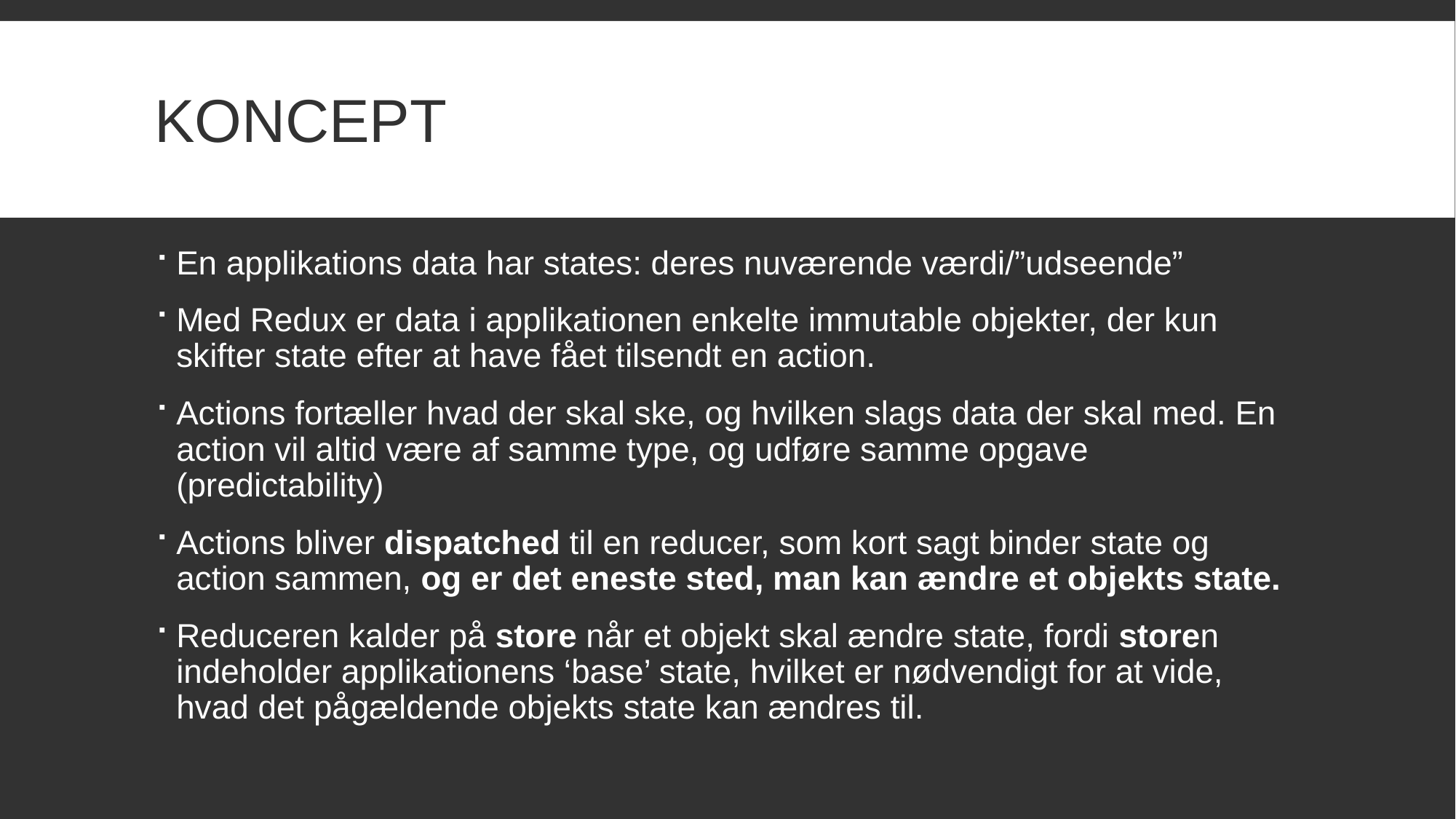

# Koncept
En applikations data har states: deres nuværende værdi/”udseende”
Med Redux er data i applikationen enkelte immutable objekter, der kun skifter state efter at have fået tilsendt en action.
Actions fortæller hvad der skal ske, og hvilken slags data der skal med. En action vil altid være af samme type, og udføre samme opgave (predictability)
Actions bliver dispatched til en reducer, som kort sagt binder state og action sammen, og er det eneste sted, man kan ændre et objekts state.
Reduceren kalder på store når et objekt skal ændre state, fordi storen indeholder applikationens ‘base’ state, hvilket er nødvendigt for at vide, hvad det pågældende objekts state kan ændres til.